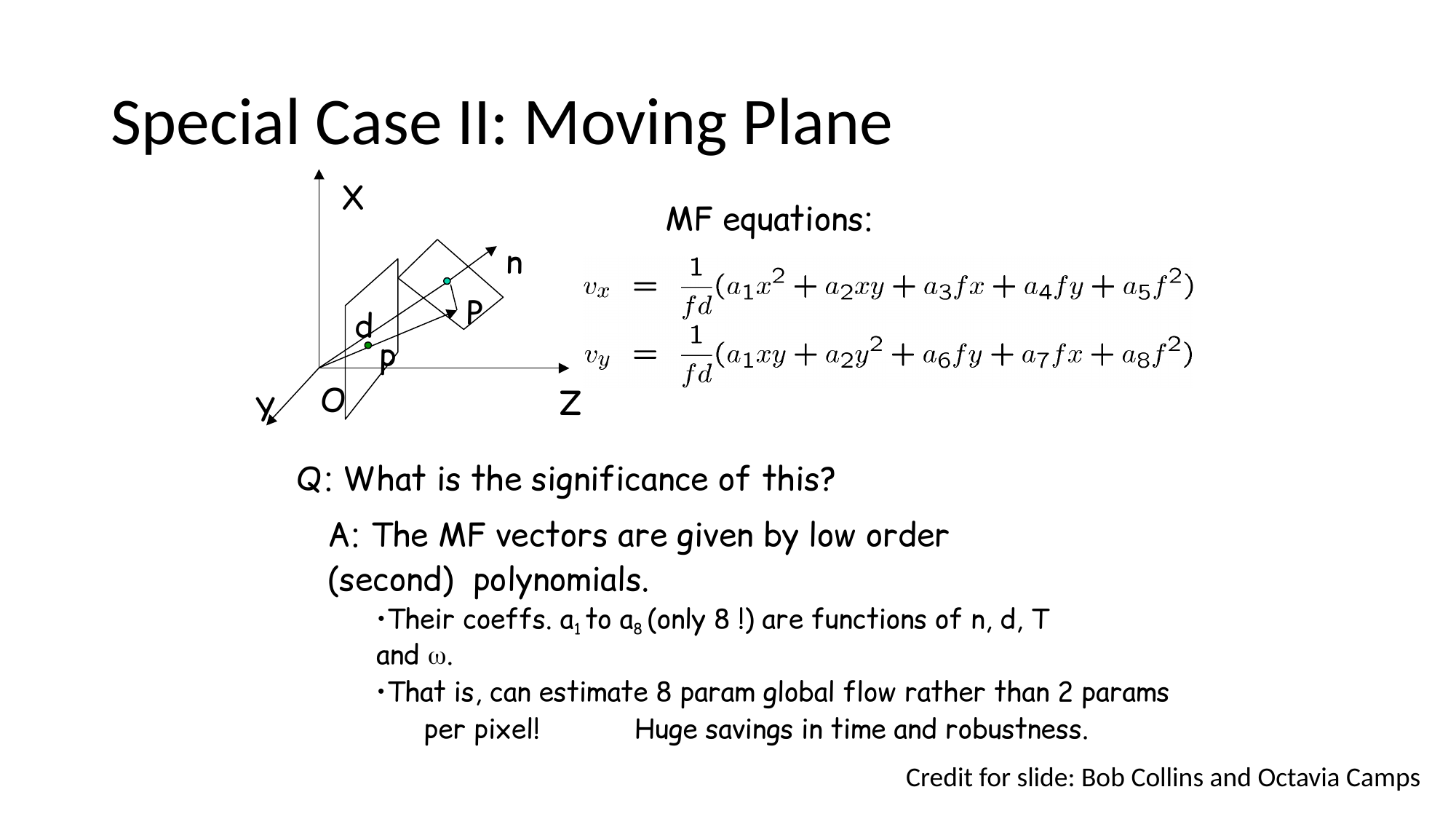

# Special Case II: Moving Plane

X

MF equations:

n

P
d

p

O
Z
Y

Q: What is the significance of this?
A: The MF vectors are given by low order (second)  polynomials.
•Their coeffs. a1 to a8 (only 8 !) are functions of n, d, T and ω.
•That is, can estimate 8 param global flow rather than 2 params  per pixel!	Huge savings in time and robustness.
Credit for slide: Bob Collins and Octavia Camps